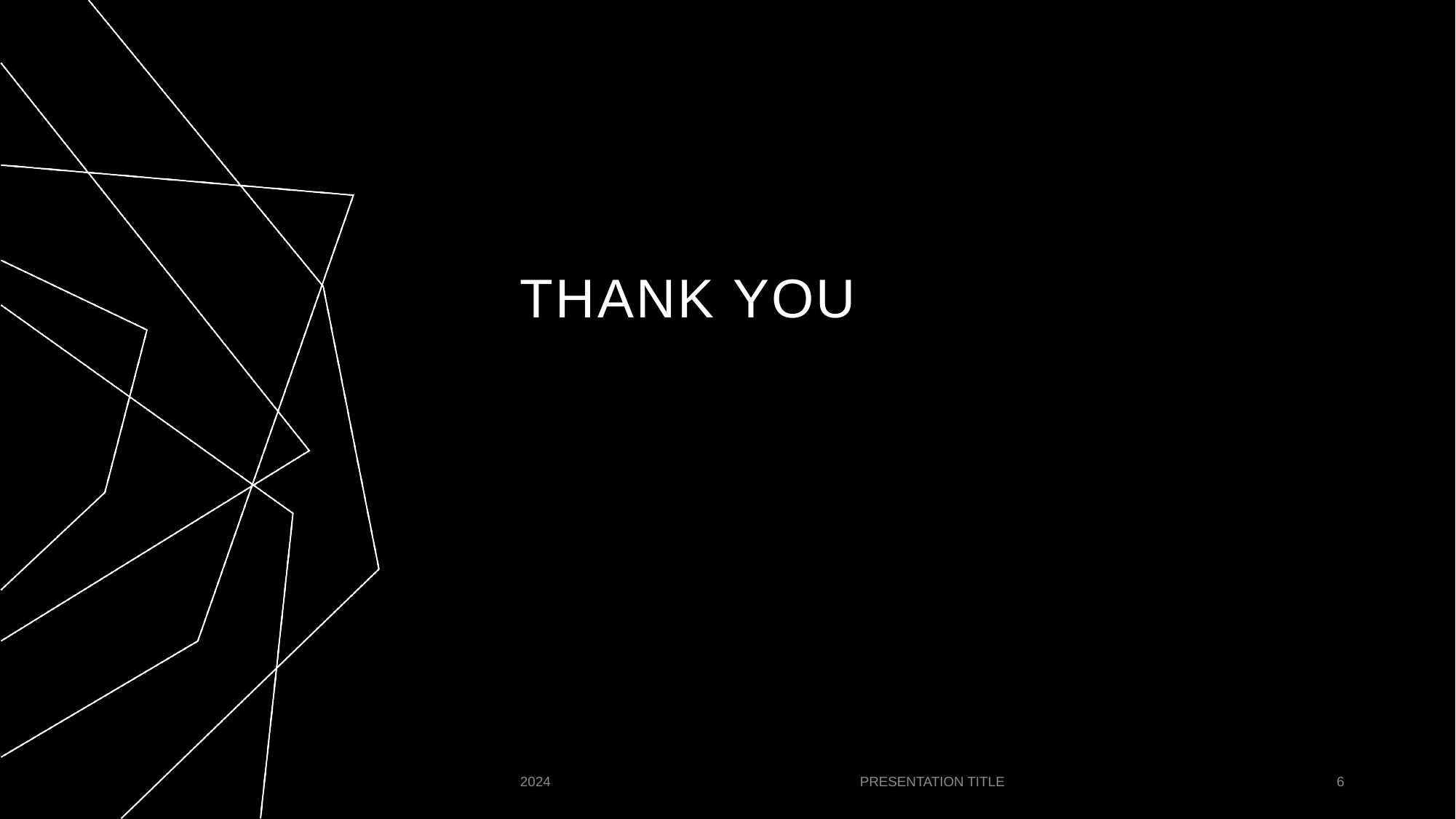

# THANK YOU
2024
PRESENTATION TITLE
6